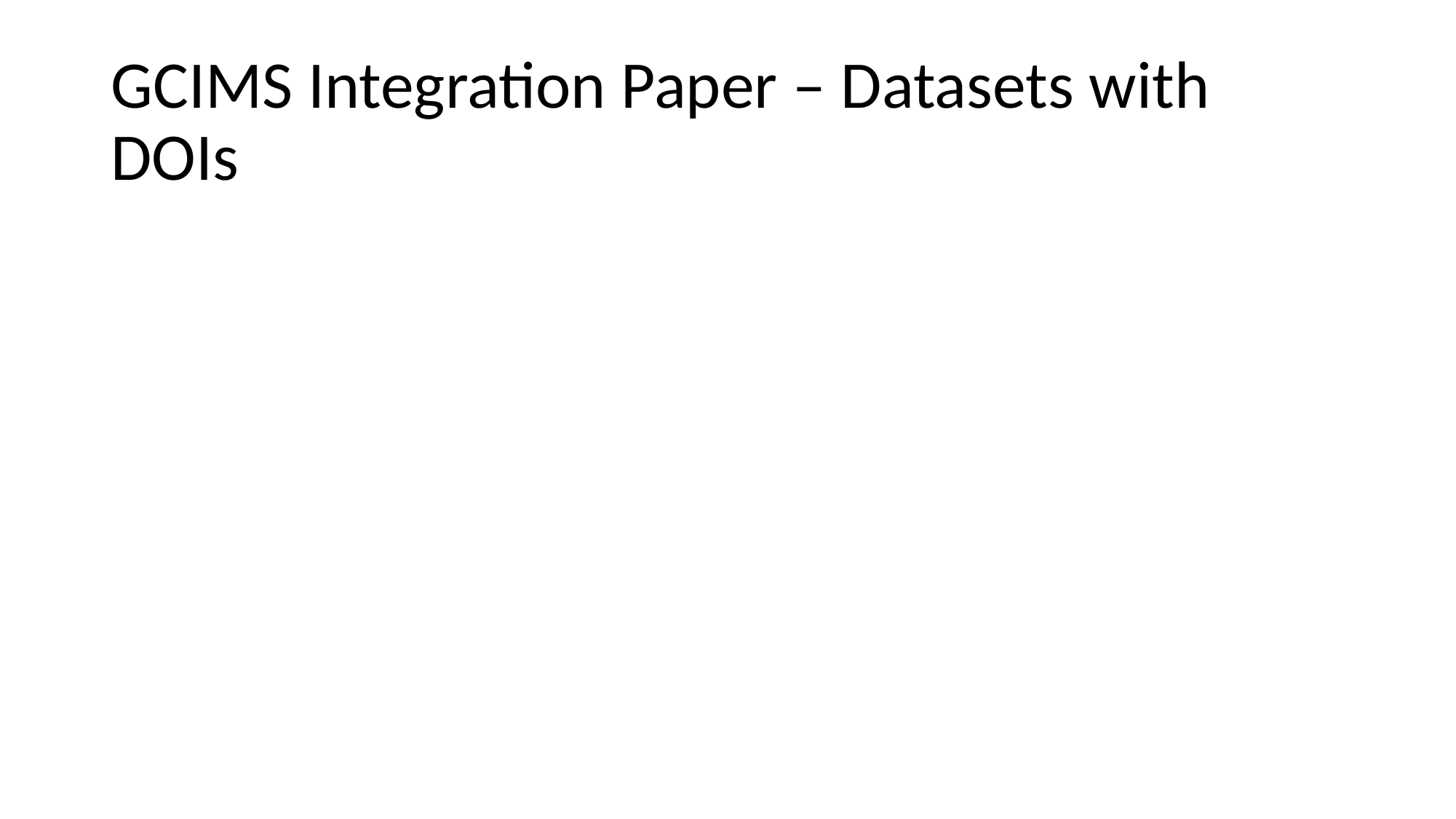

# GCIMS Integration Paper – Datasets with DOIs